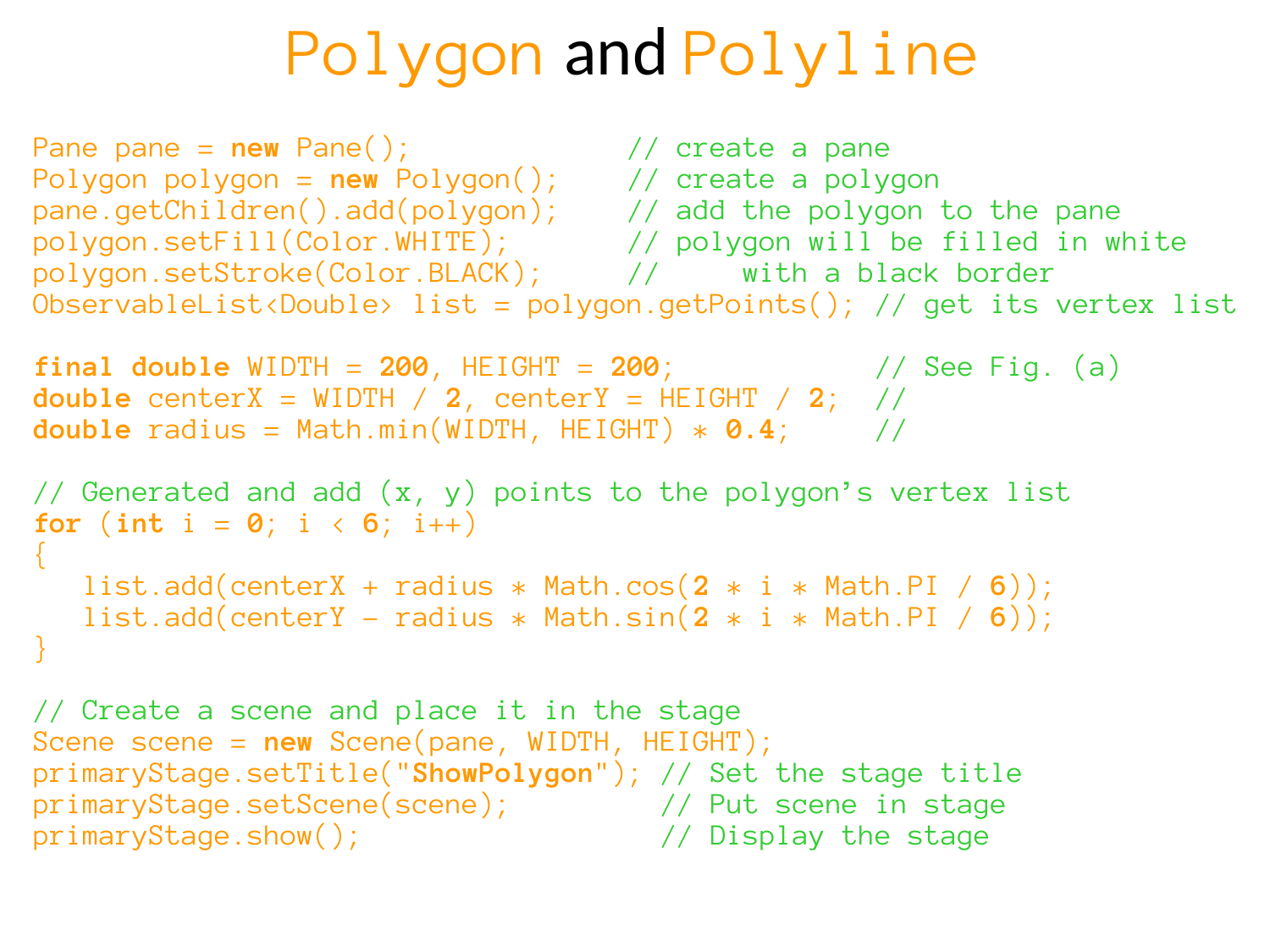

# Polygon and Polyline
Pane pane = new Pane();             // create a pane
Polygon polygon = new Polygon();    // create a polygon
pane.getChildren().add(polygon);    // add the polygon to the pane
polygon.setFill(Color.WHITE);       // polygon will be filled in white
polygon.setStroke(Color.BLACK);     //     with a black border
ObservableList<Double> list = polygon.getPoints(); // get its vertex list

final double WIDTH = 200, HEIGHT = 200;            // See Fig. (a)
double centerX = WIDTH / 2, centerY = HEIGHT / 2;  //
double radius = Math.min(WIDTH, HEIGHT) * 0.4;     //

// Generated and add (x, y) points to the polygon’s vertex list
for (int i = 0; i < 6; i++)
{
   list.add(centerX + radius * Math.cos(2 * i * Math.PI / 6));
   list.add(centerY - radius * Math.sin(2 * i * Math.PI / 6));
}

// Create a scene and place it in the stage
Scene scene = new Scene(pane, WIDTH, HEIGHT);
primaryStage.setTitle("ShowPolygon"); // Set the stage title
primaryStage.setScene(scene);         // Put scene in stage
primaryStage.show();                  // Display the stage